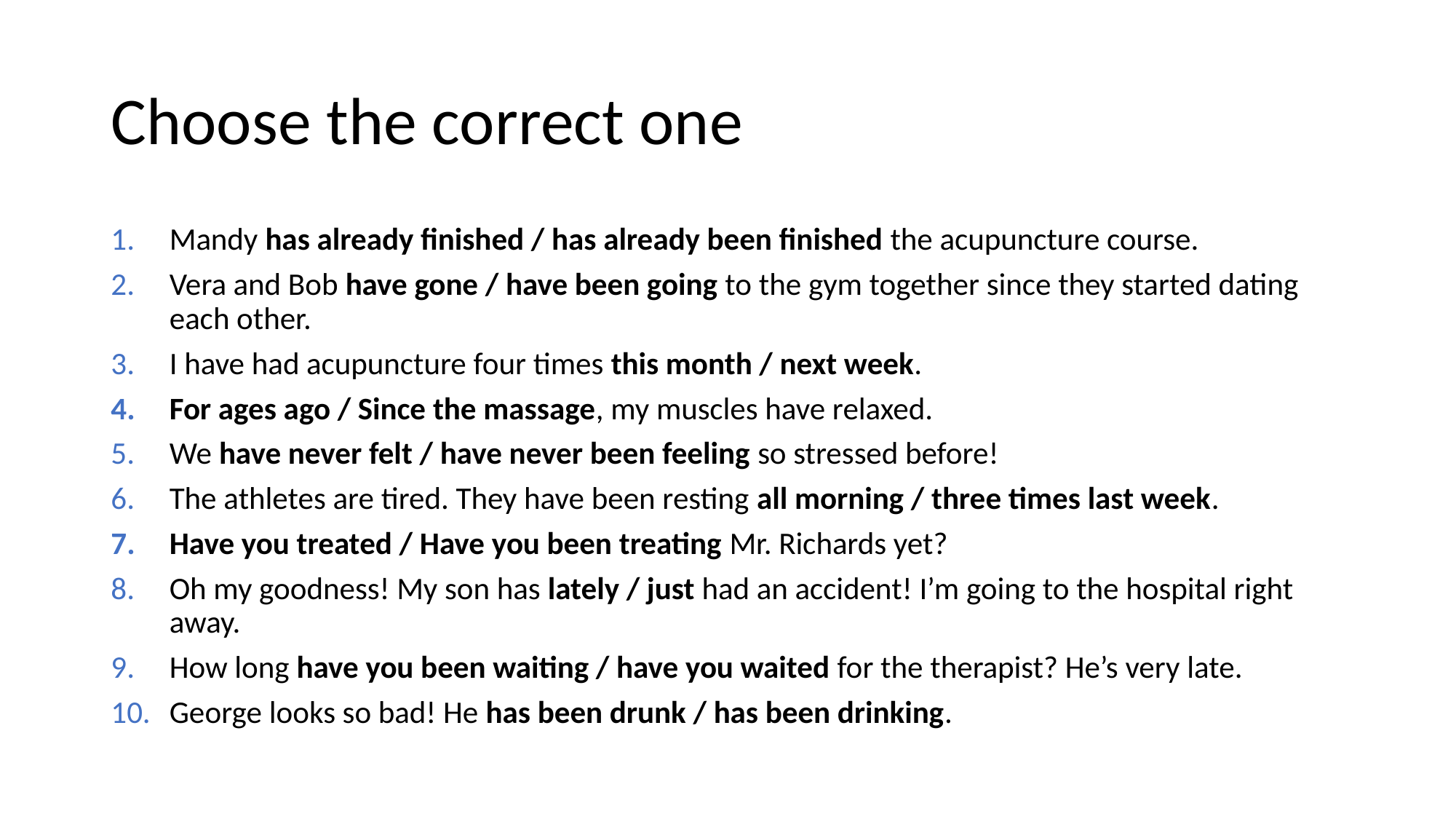

# Choose the correct one
Mandy has already finished / has already been finished the acupuncture course.
Vera and Bob have gone / have been going to the gym together since they started dating each other.
I have had acupuncture four times this month / next week.
For ages ago / Since the massage, my muscles have relaxed.
We have never felt / have never been feeling so stressed before!
The athletes are tired. They have been resting all morning / three times last week.
Have you treated / Have you been treating Mr. Richards yet?
Oh my goodness! My son has lately / just had an accident! I’m going to the hospital right away.
How long have you been waiting / have you waited for the therapist? He’s very late.
George looks so bad! He has been drunk / has been drinking.